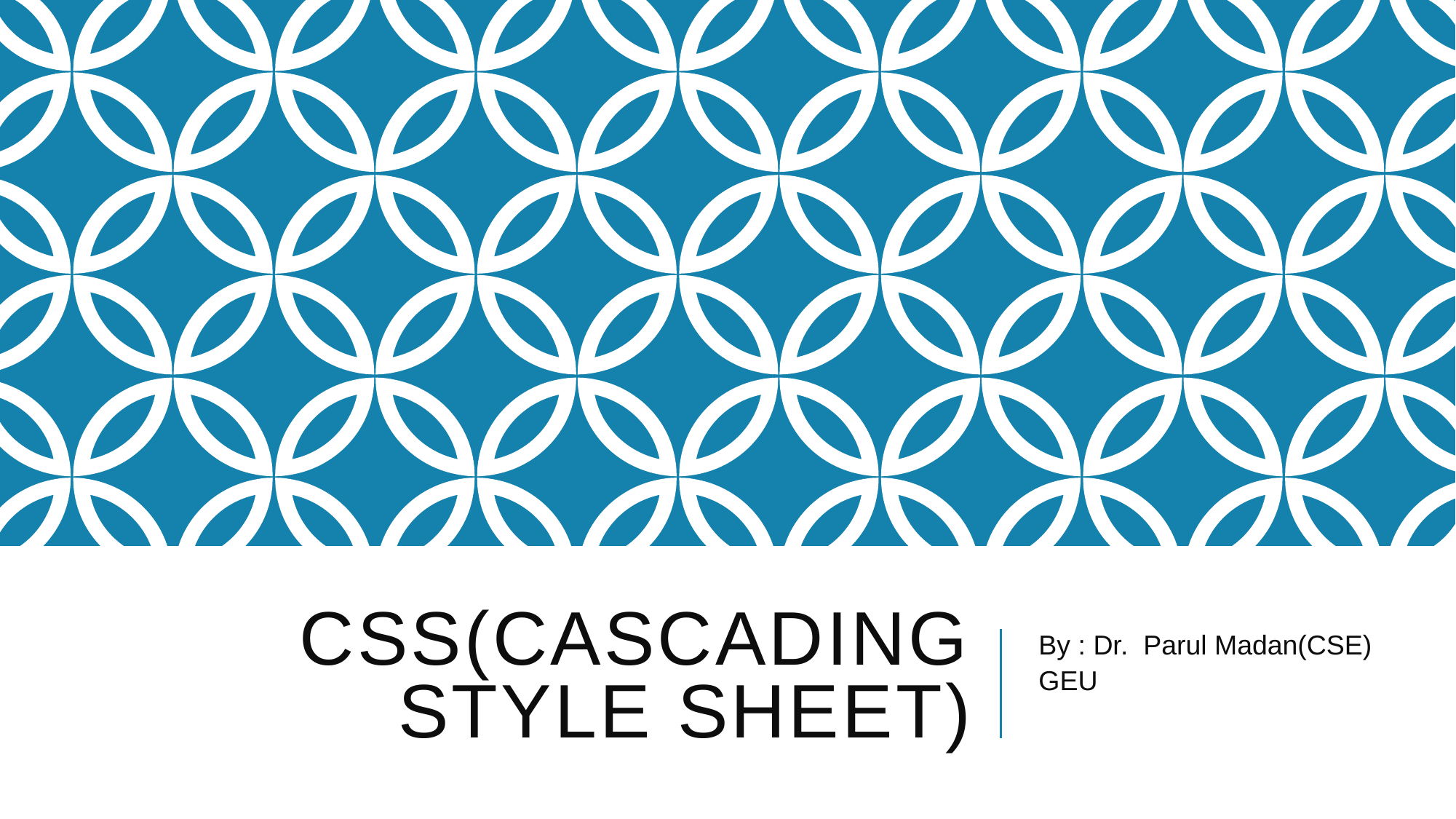

# CSS(cascading style sheet)
By : Dr.  Parul Madan(CSE)
GEU